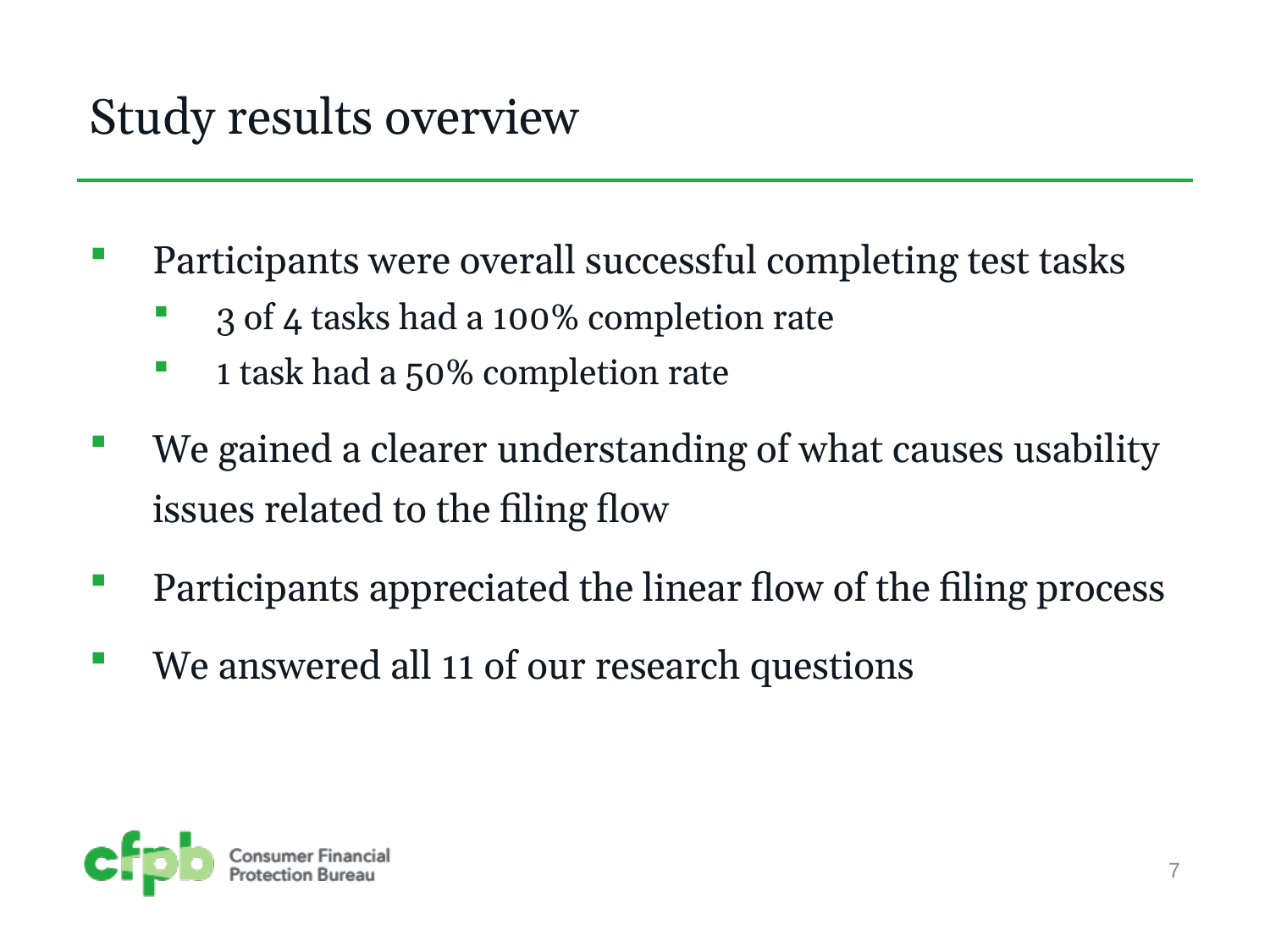

# Study results overview
Participants were overall successful completing test tasks
3 of 4 tasks had a 100% completion rate
1 task had a 50% completion rate
We gained a clearer understanding of what causes usability issues related to the filing flow
Participants appreciated the linear flow of the filing process
We answered all 11 of our research questions
7